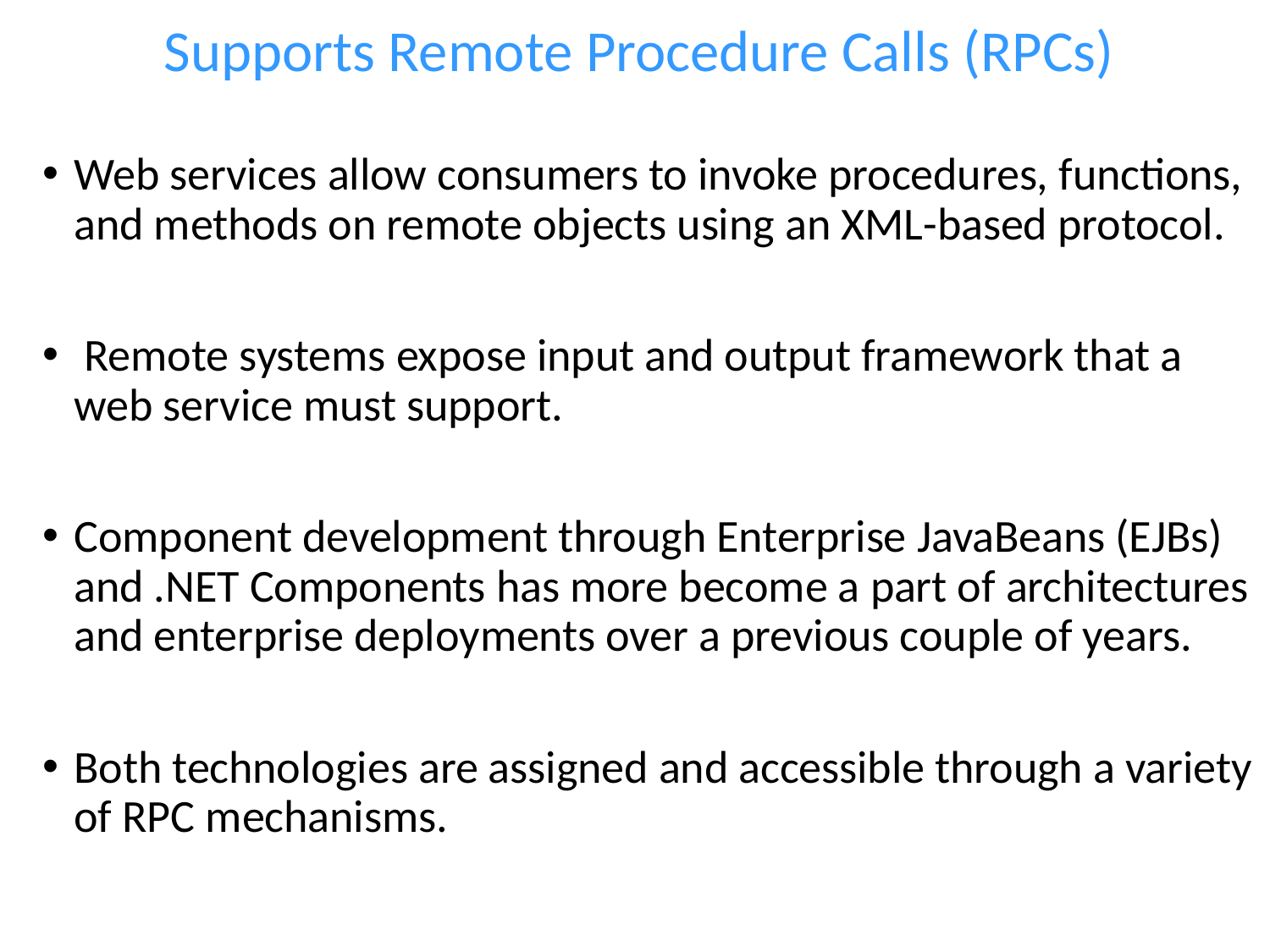

# Supports Remote Procedure Calls (RPCs)
Web services allow consumers to invoke procedures, functions, and methods on remote objects using an XML-based protocol.

 Remote systems expose input and output framework that a web service must support.

Component development through Enterprise JavaBeans (EJBs) and .NET Components has more become a part of architectures and enterprise deployments over a previous couple of years.

Both technologies are assigned and accessible through a variety of RPC mechanisms.